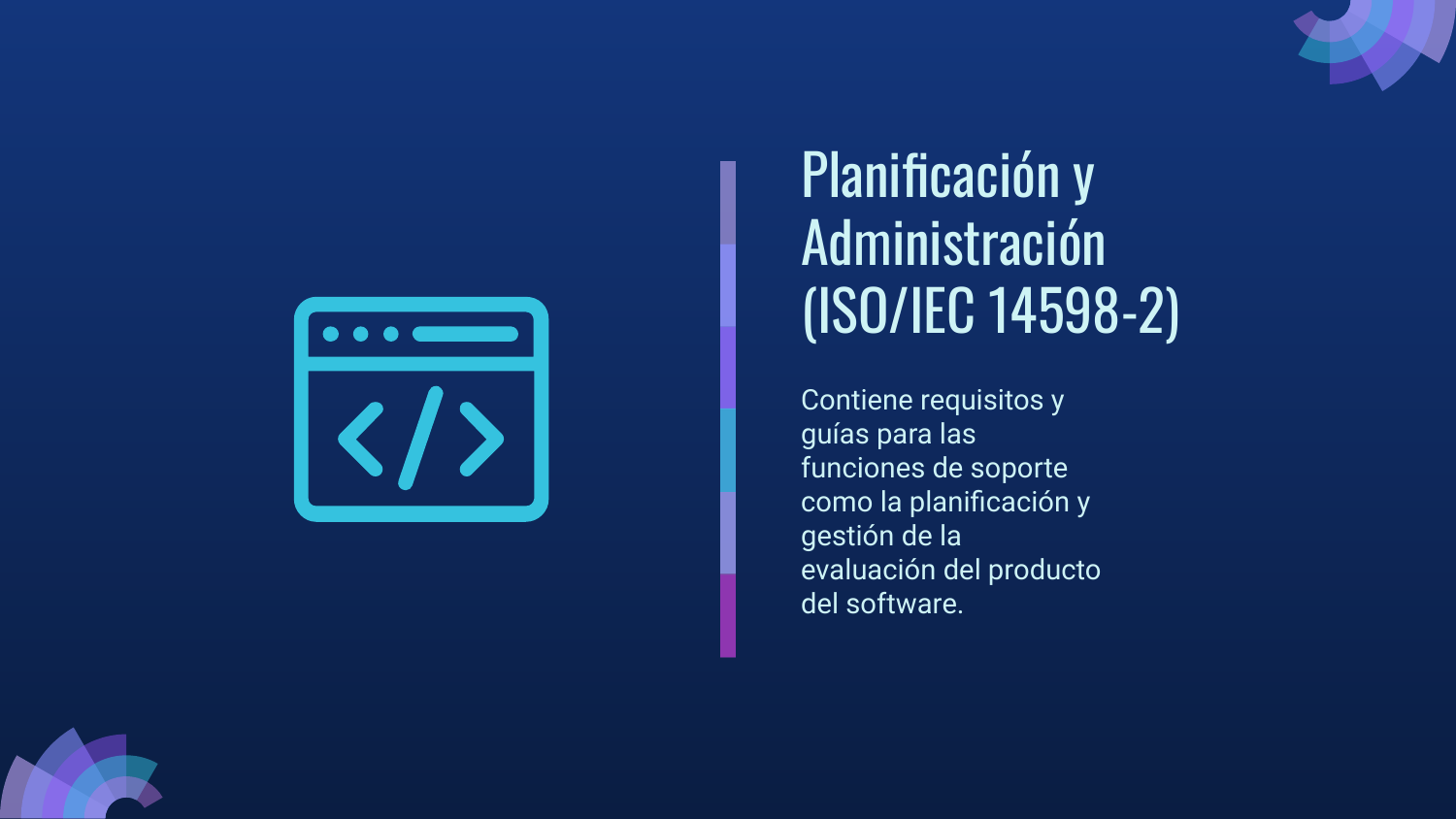

# Planificación y Administración (ISO/IEC 14598-2)

Contiene requisitos y guías para las funciones de soporte como la planificación y gestión de la evaluación del producto del software.